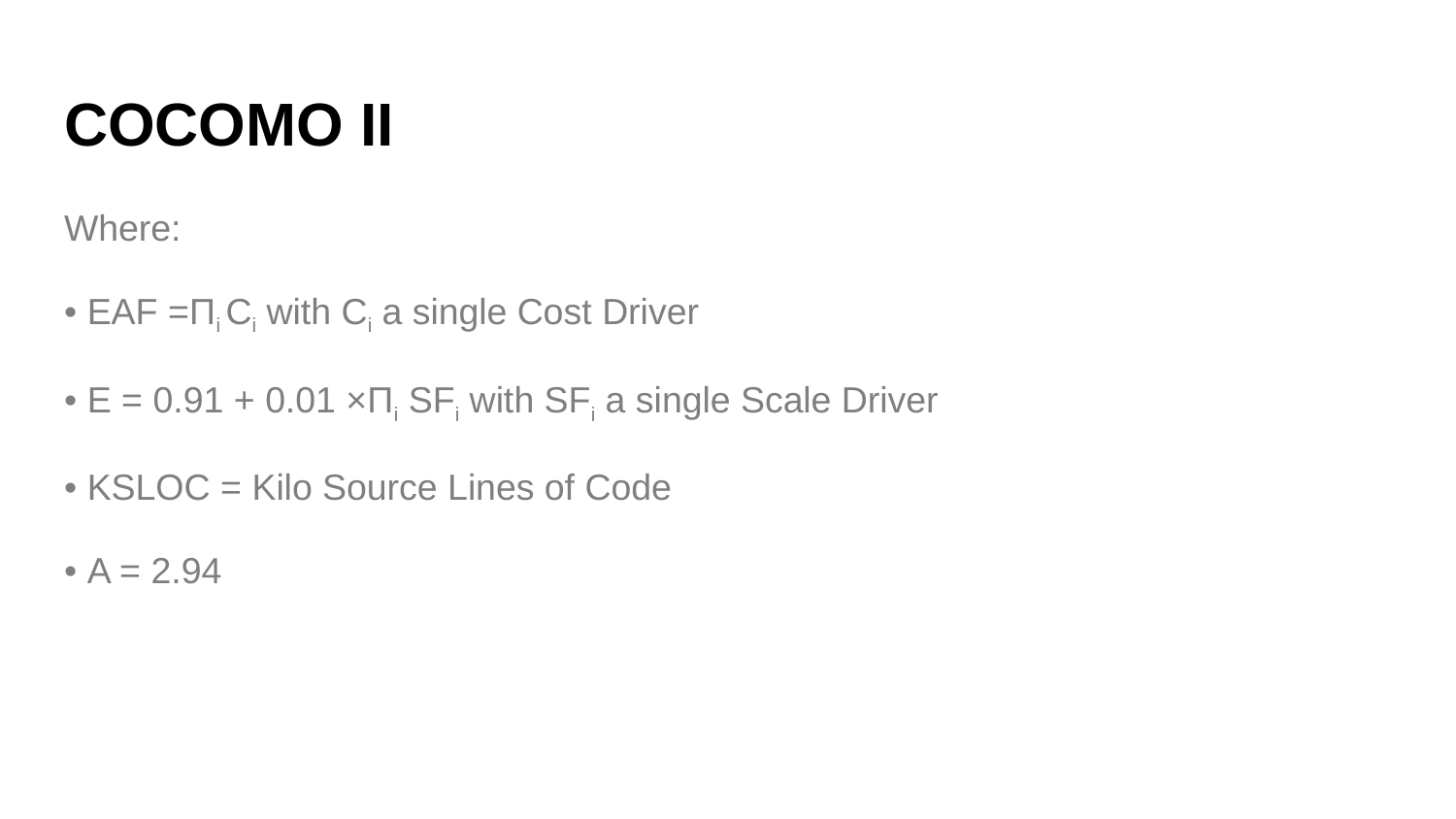

# COCOMO II
Where:
• EAF =Пi Ci with Ci a single Cost Driver
• E = 0.91 + 0.01 ×Пi SFi with SFi a single Scale Driver
• KSLOC = Kilo Source Lines of Code
• A = 2.94